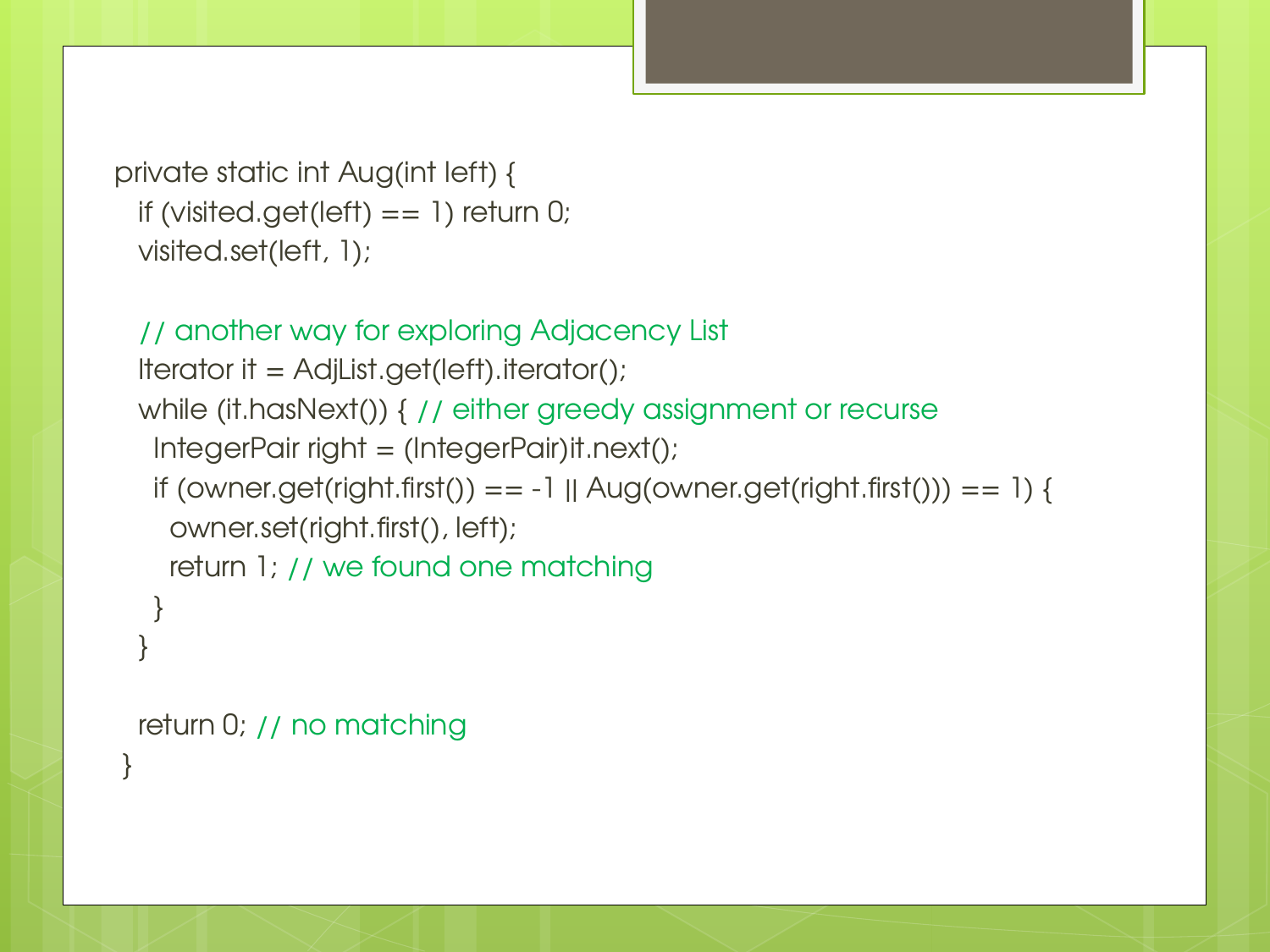

private static int Aug(int left) {
    if (visited.get(left) == 1) return 0;
    visited.set(left, 1);

    // another way for exploring Adjacency List
    Iterator it = AdjList.get(left).iterator();
    while (it.hasNext()) { // either greedy assignment or recurse
      IntegerPair right = (IntegerPair)it.next();
      if (owner.get(right.first()) == -1 || Aug(owner.get(right.first())) == 1) {
        owner.set(right.first(), left);
        return 1; // we found one matching
      }
    }

    return 0; // no matching
  }